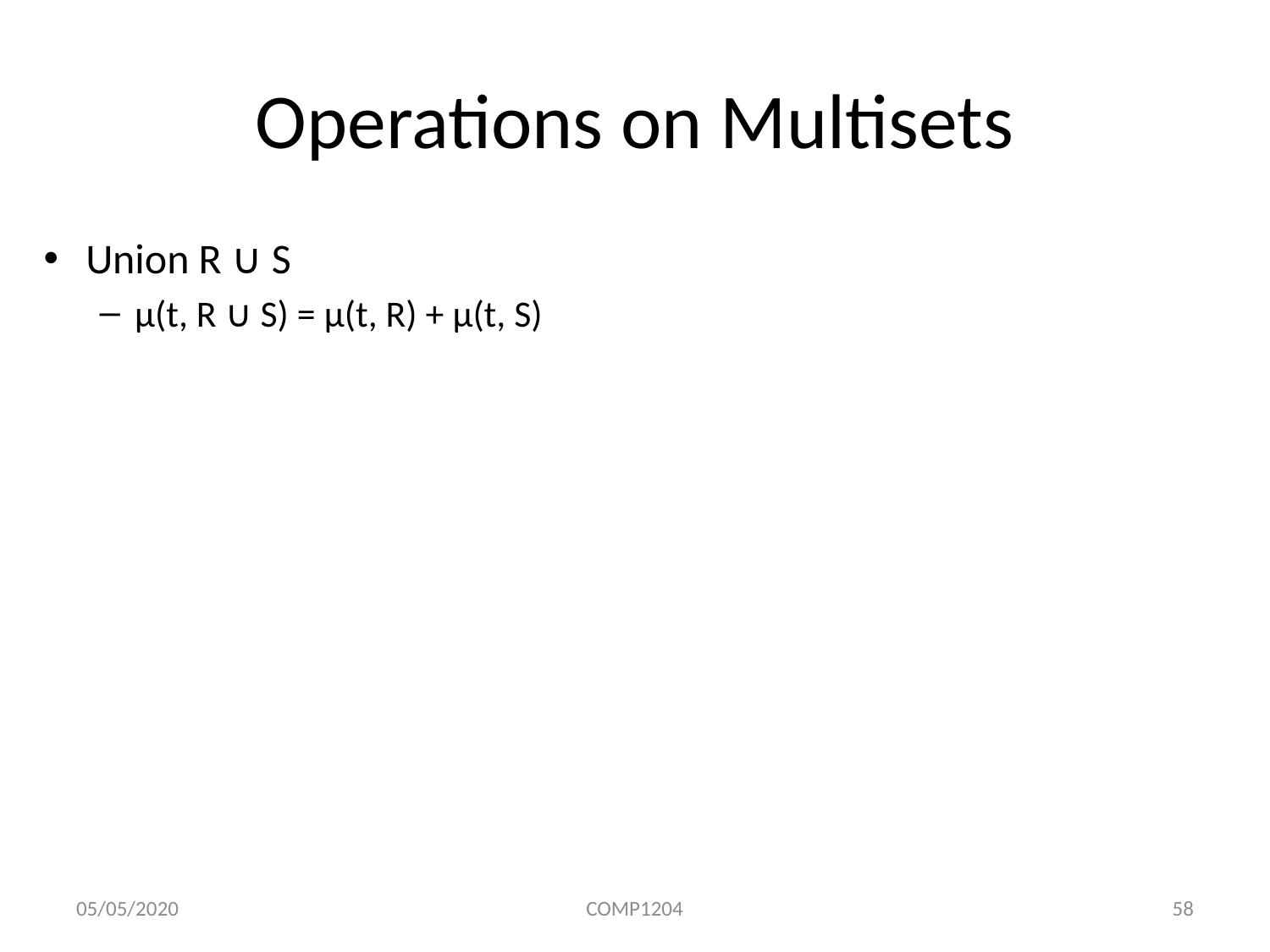

# Operations on Multisets
Union R ∪ S
μ(t, R ∪ S) = μ(t, R) + μ(t, S)

05/05/2020
COMP1204
58